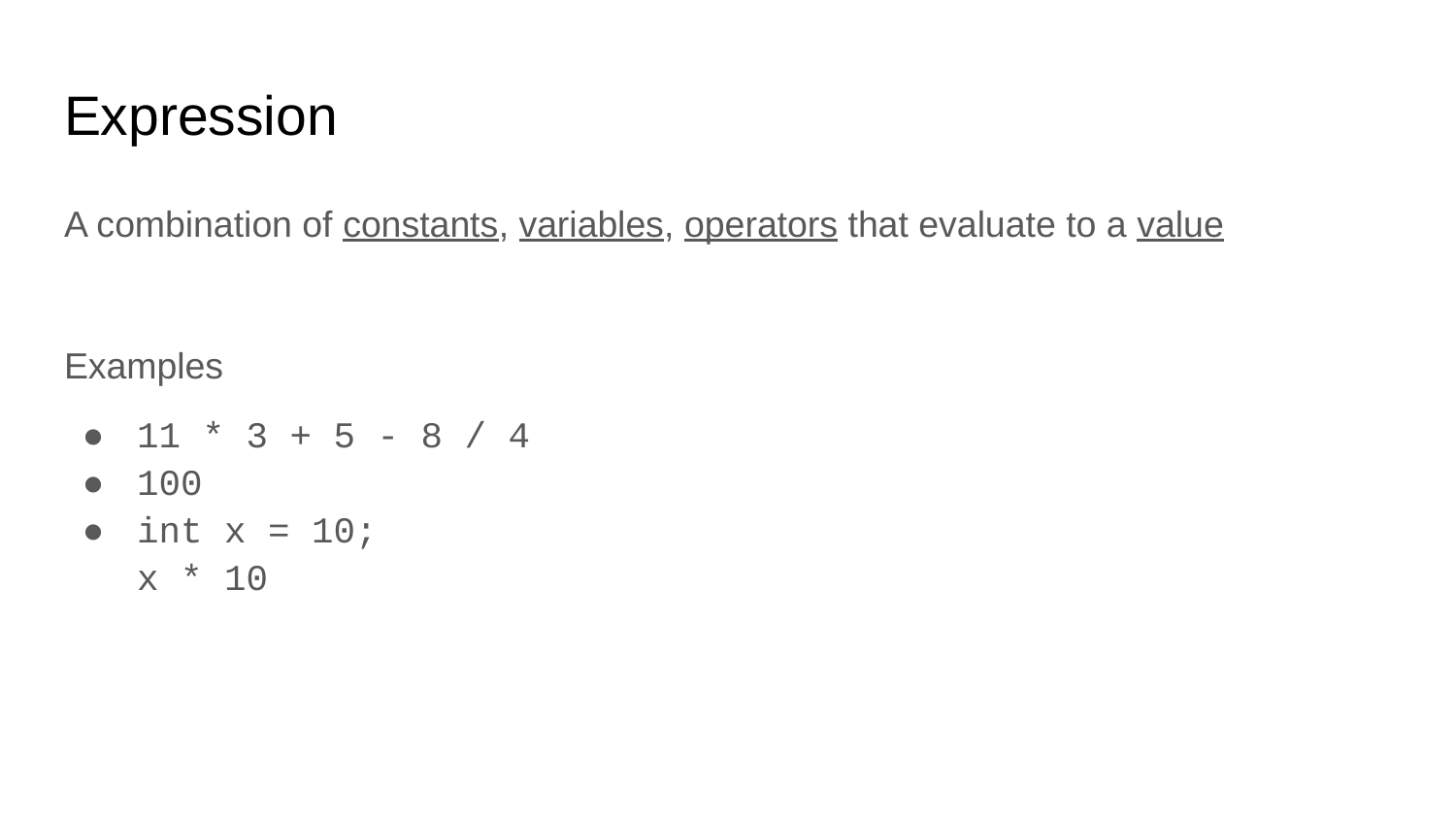

# Expression
A combination of constants, variables, operators that evaluate to a value

Examples
11 * 3 + 5 - 8 / 4
100
int x = 10;
x * 10